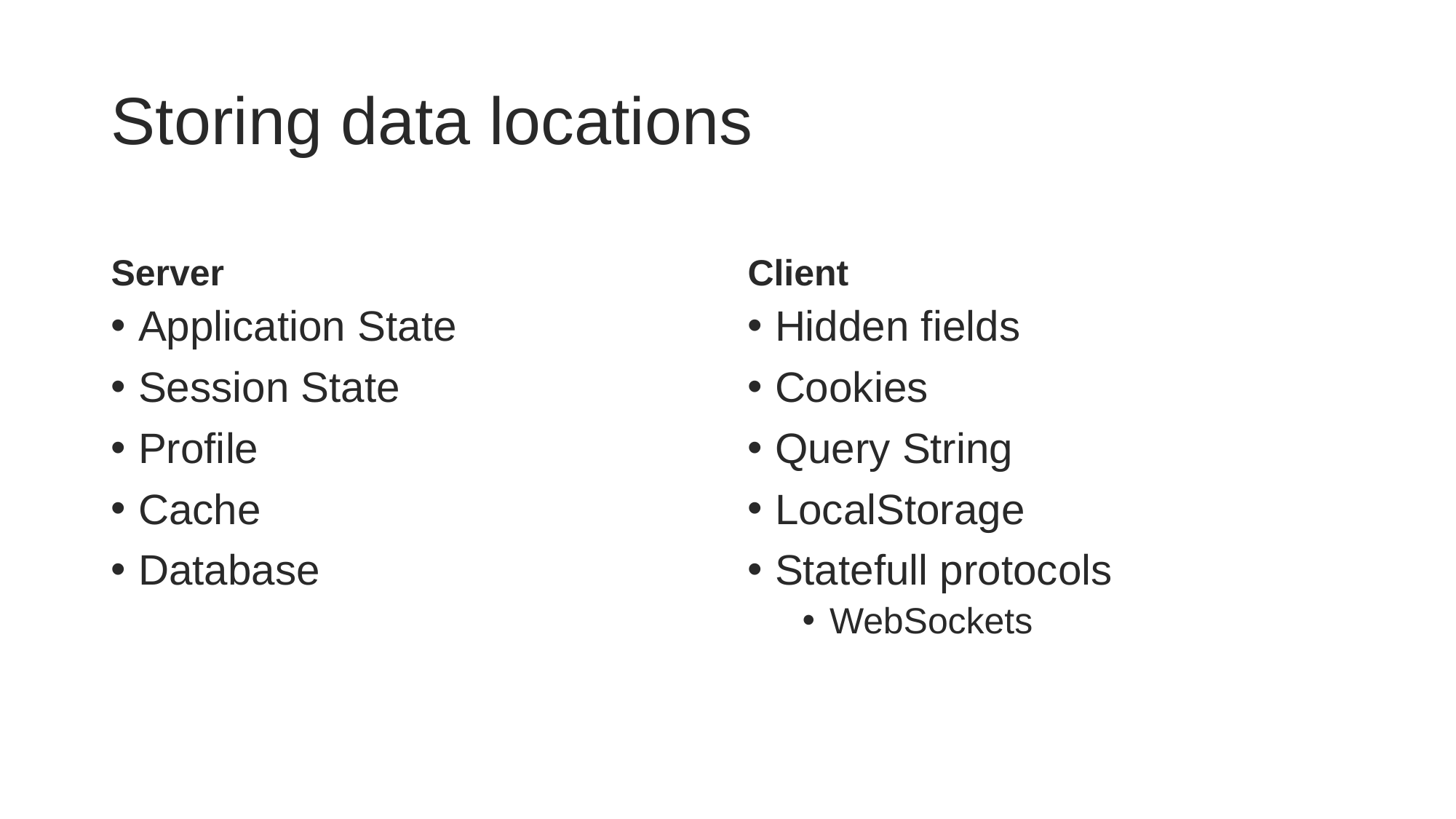

# Storing data locations
Server
Client
Application State
Session State
Profile
Cache
Database
Hidden fields
Cookies
Query String
LocalStorage
Statefull protocols
WebSockets